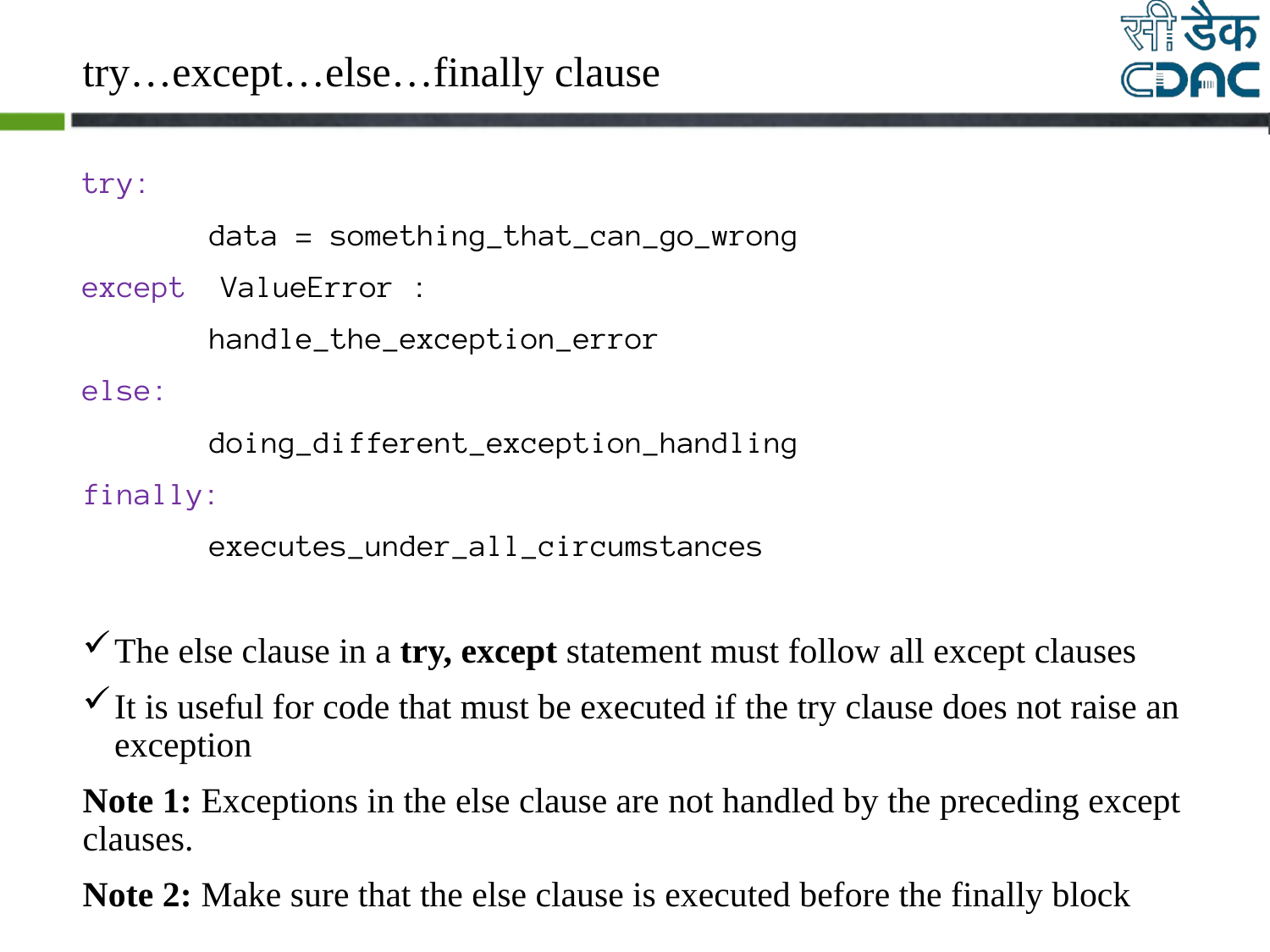

# try…except…else…finally clause
try:
	data = something_that_can_go_wrong
except  ValueError :
	handle_the_exception_error
else:
	doing_different_exception_handling
finally:
	executes_under_all_circumstances

The else clause in a try, except statement must follow all except clauses
It is useful for code that must be executed if the try clause does not raise an exception
Note 1: Exceptions in the else clause are not handled by the preceding except clauses.
Note 2: Make sure that the else clause is executed before the finally block